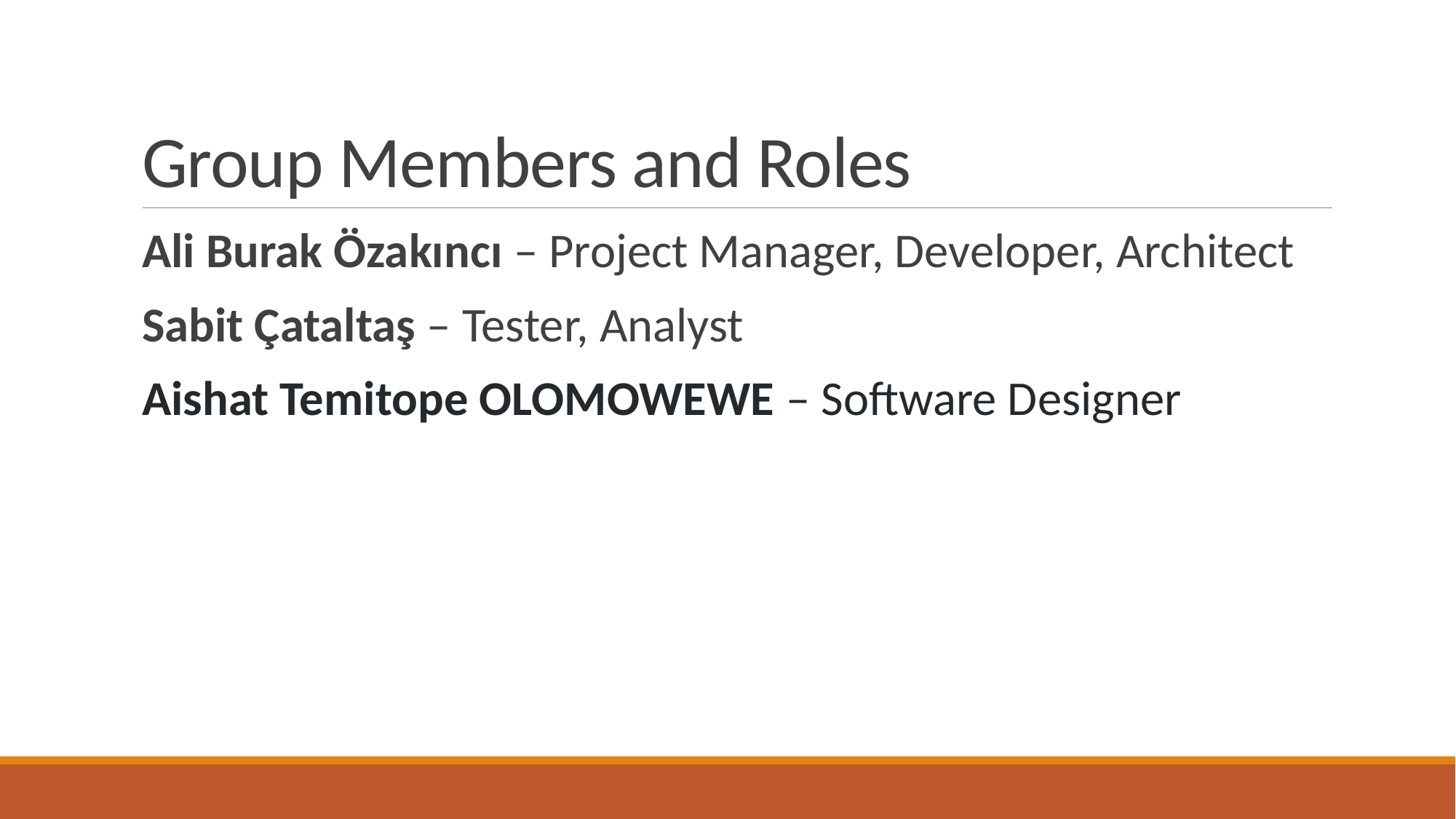

# Group Members and Roles
Ali Burak Özakıncı – Project Manager, Developer, Architect
Sabit Çataltaş – Tester, Analyst
Aishat Temitope OLOMOWEWE – Software Designer